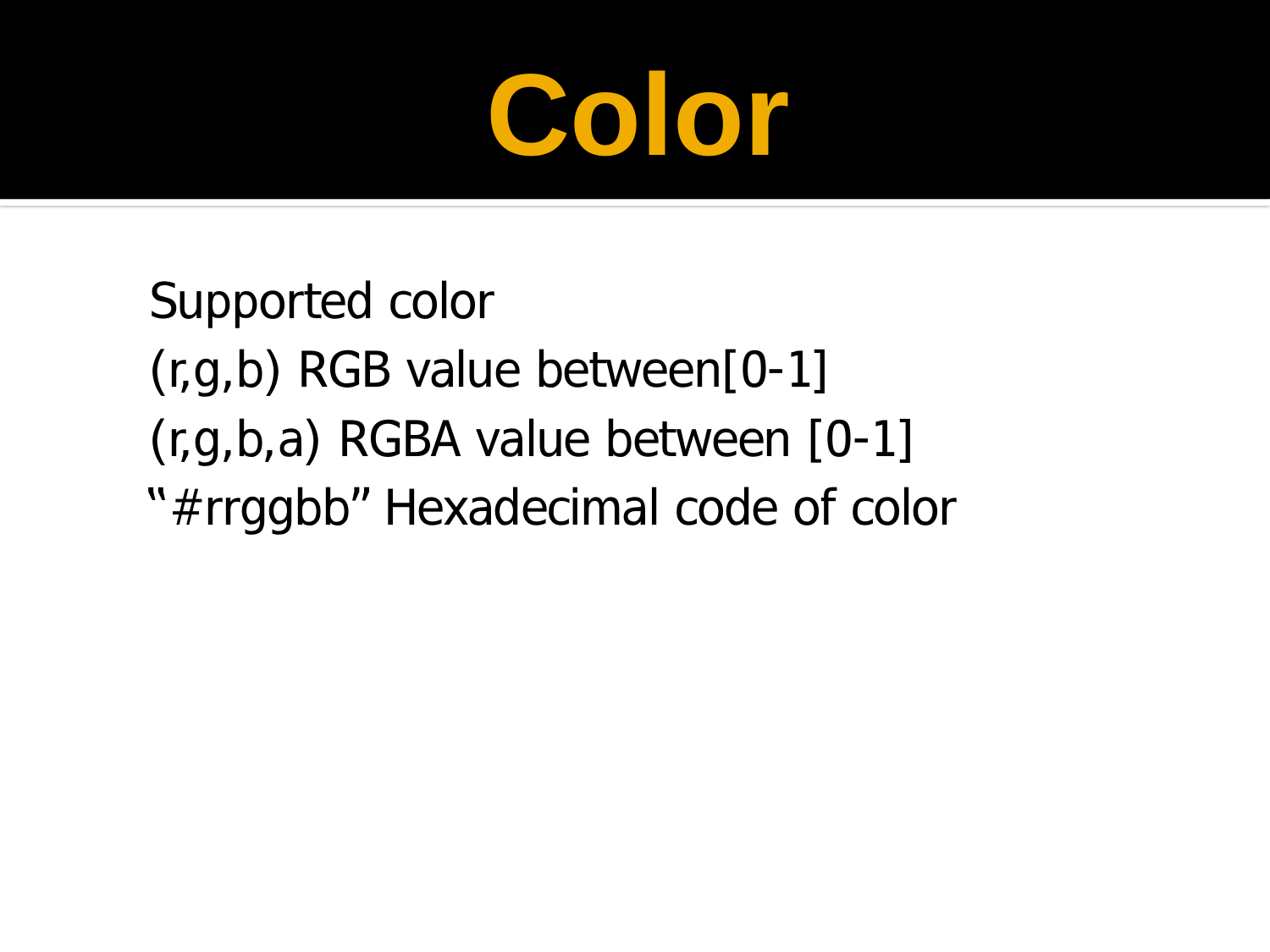

# Color
Supported color
(r,g,b) RGB value between[0-1]
(r,g,b,a) RGBA value between [0-1]
“#rrggbb” Hexadecimal code of color